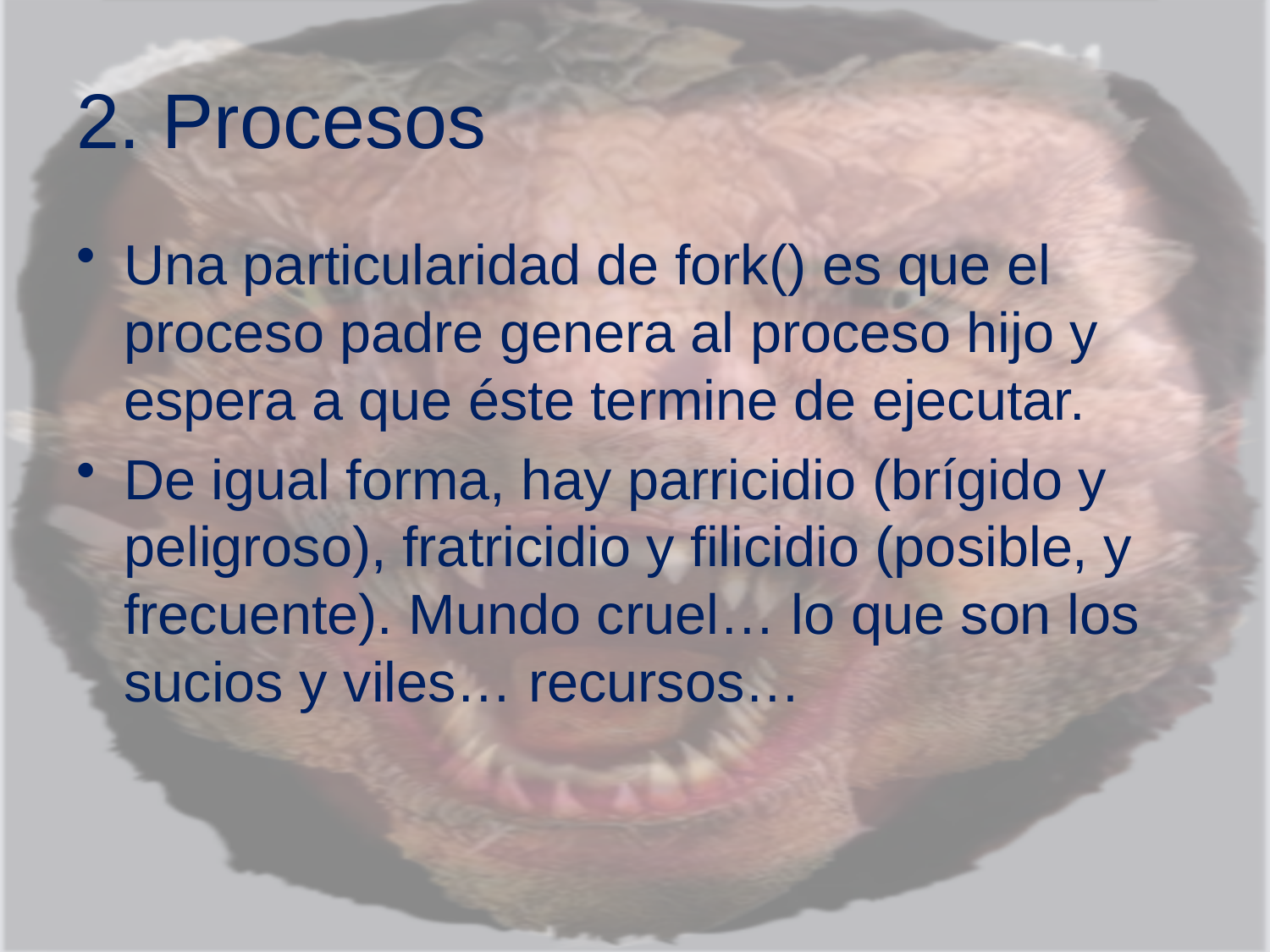

# 2. Procesos
Una particularidad de fork() es que el proceso padre genera al proceso hijo y espera a que éste termine de ejecutar.
De igual forma, hay parricidio (brígido y peligroso), fratricidio y filicidio (posible, y frecuente). Mundo cruel… lo que son los sucios y viles… recursos…